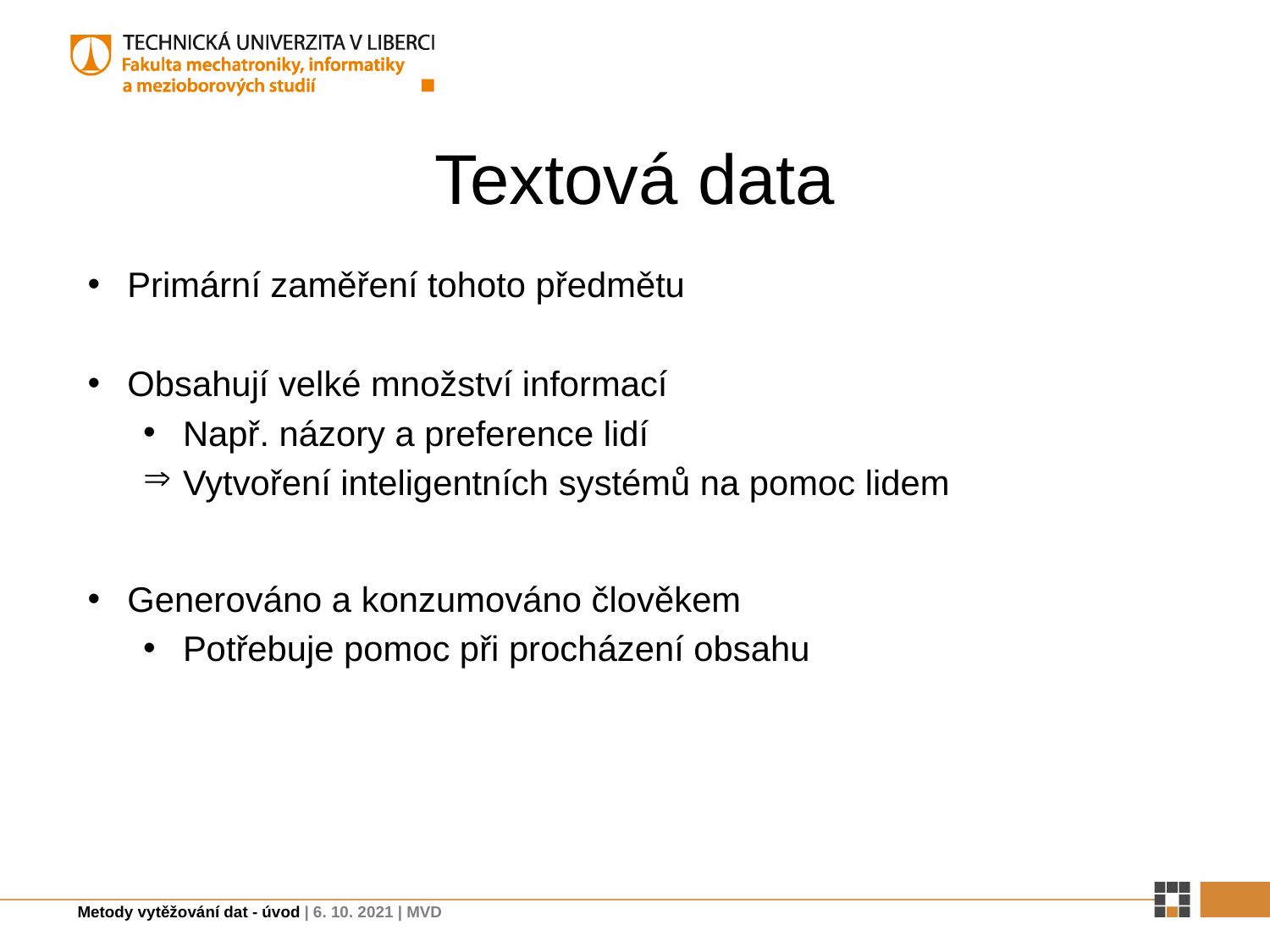

# Textová data
Primární zaměření tohoto předmětu

Obsahují velké množství informací
Např. názory a preference lidí
Vytvoření inteligentních systémů na pomoc lidem

Generováno a konzumováno člověkem
Potřebuje pomoc při procházení obsahu

Metody vytěžování dat - úvod | 6. 10. 2021 | MVD